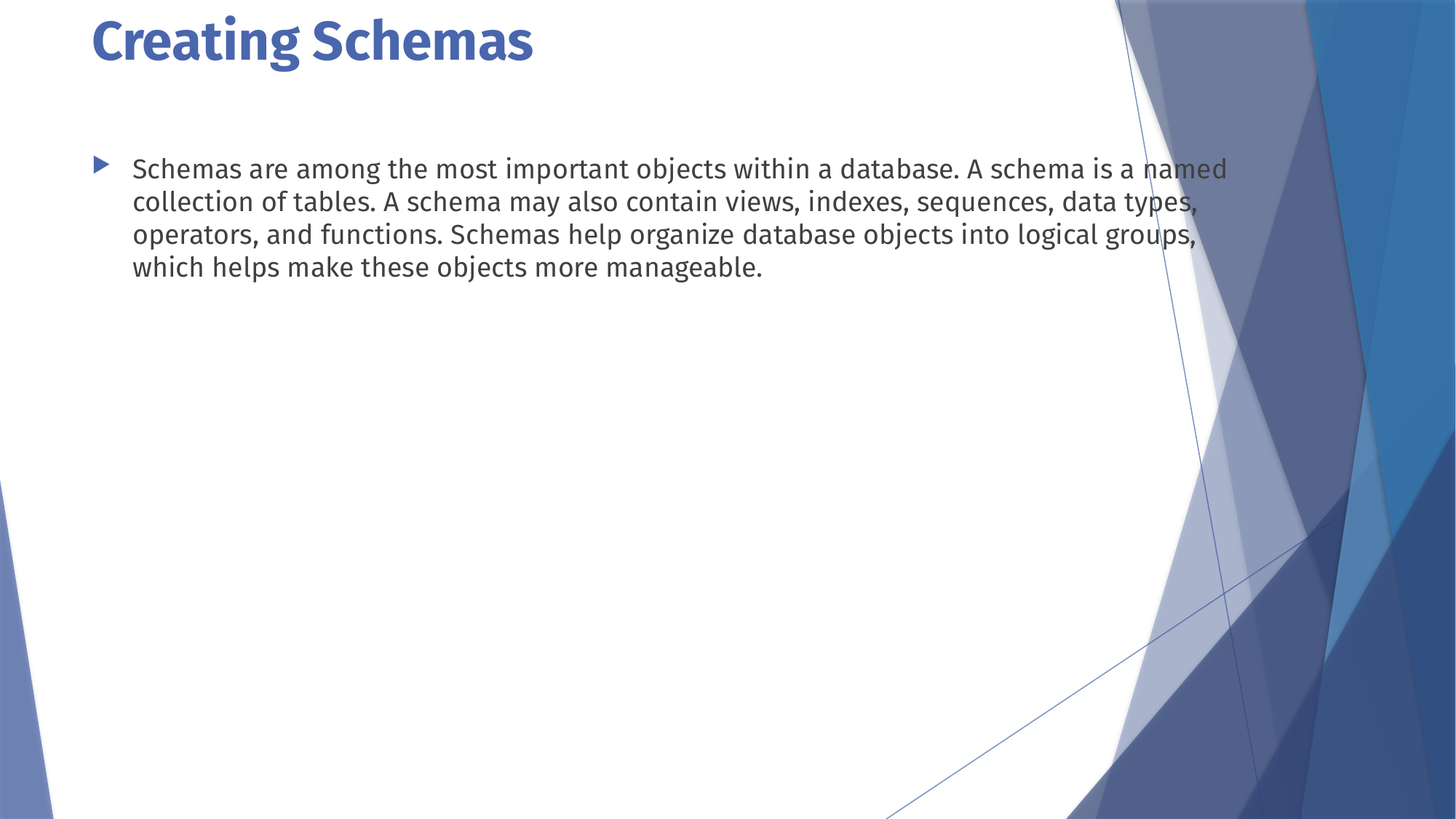

# Creating Schemas
Schemas are among the most important objects within a database. A schema is a named collection of tables. A schema may also contain views, indexes, sequences, data types, operators, and functions. Schemas help organize database objects into logical groups, which helps make these objects more manageable.